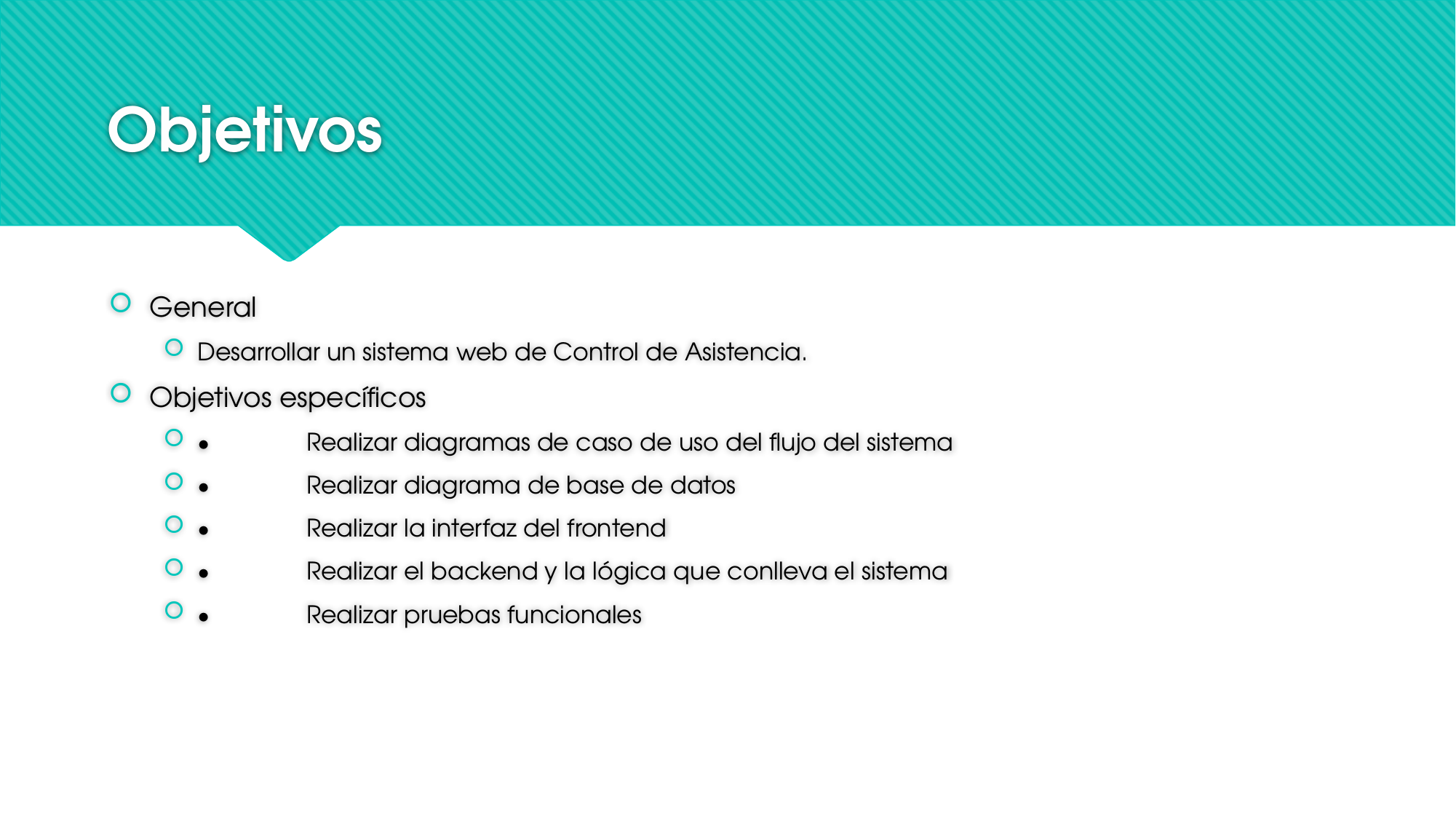

# Objetivos
General
Desarrollar un sistema web de Control de Asistencia.
Objetivos específicos
•	Realizar diagramas de caso de uso del flujo del sistema
•	Realizar diagrama de base de datos
•	Realizar la interfaz del frontend
•	Realizar el backend y la lógica que conlleva el sistema
•	Realizar pruebas funcionales